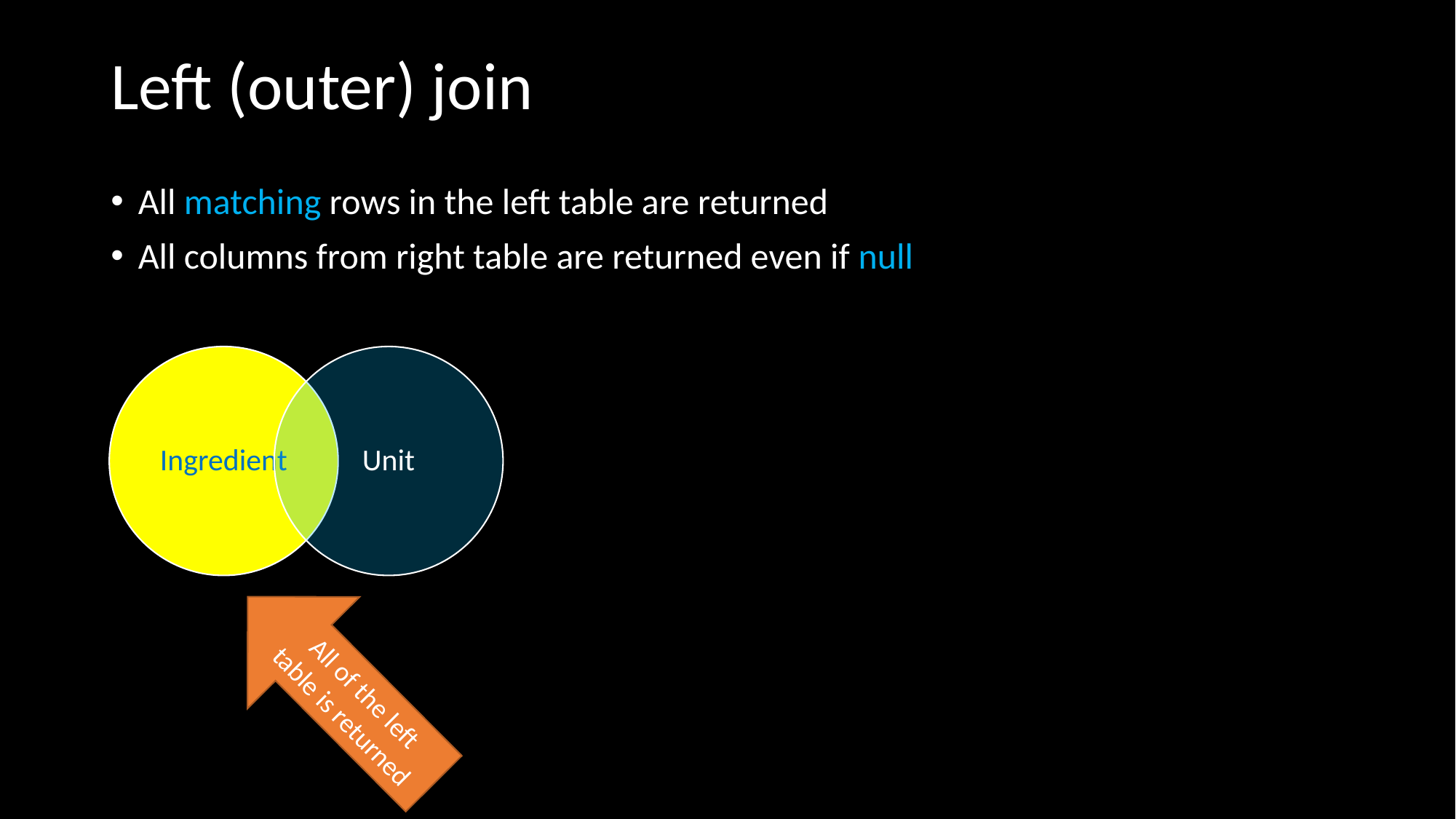

# Left (outer) join
All matching rows in the left table are returned
All columns from right table are returned even if null
Ingredient
Unit
All of the left table is returned